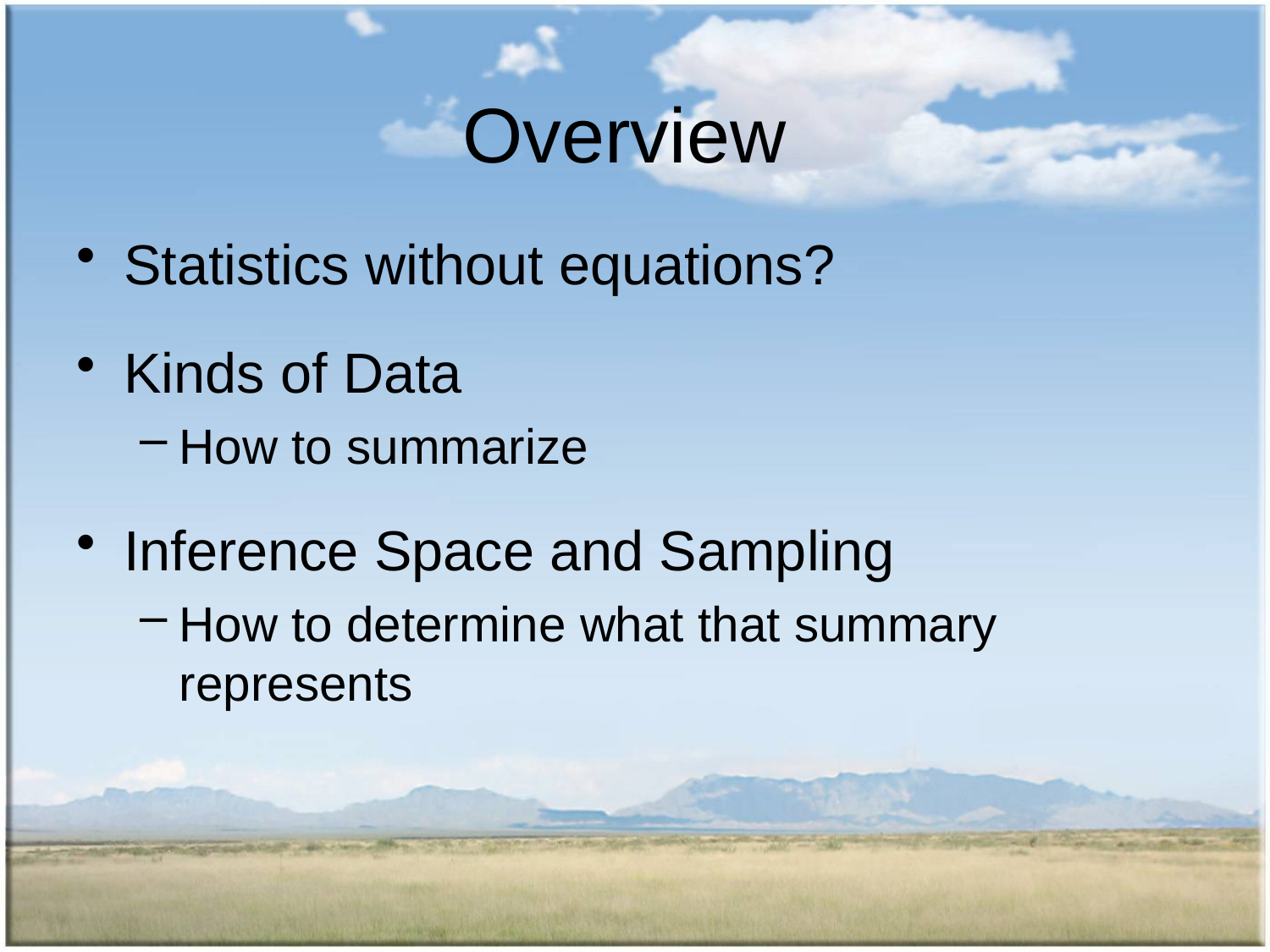

# Overview
Statistics without equations?

Kinds of Data
How to summarize

Inference Space and Sampling
How to determine what that summary represents